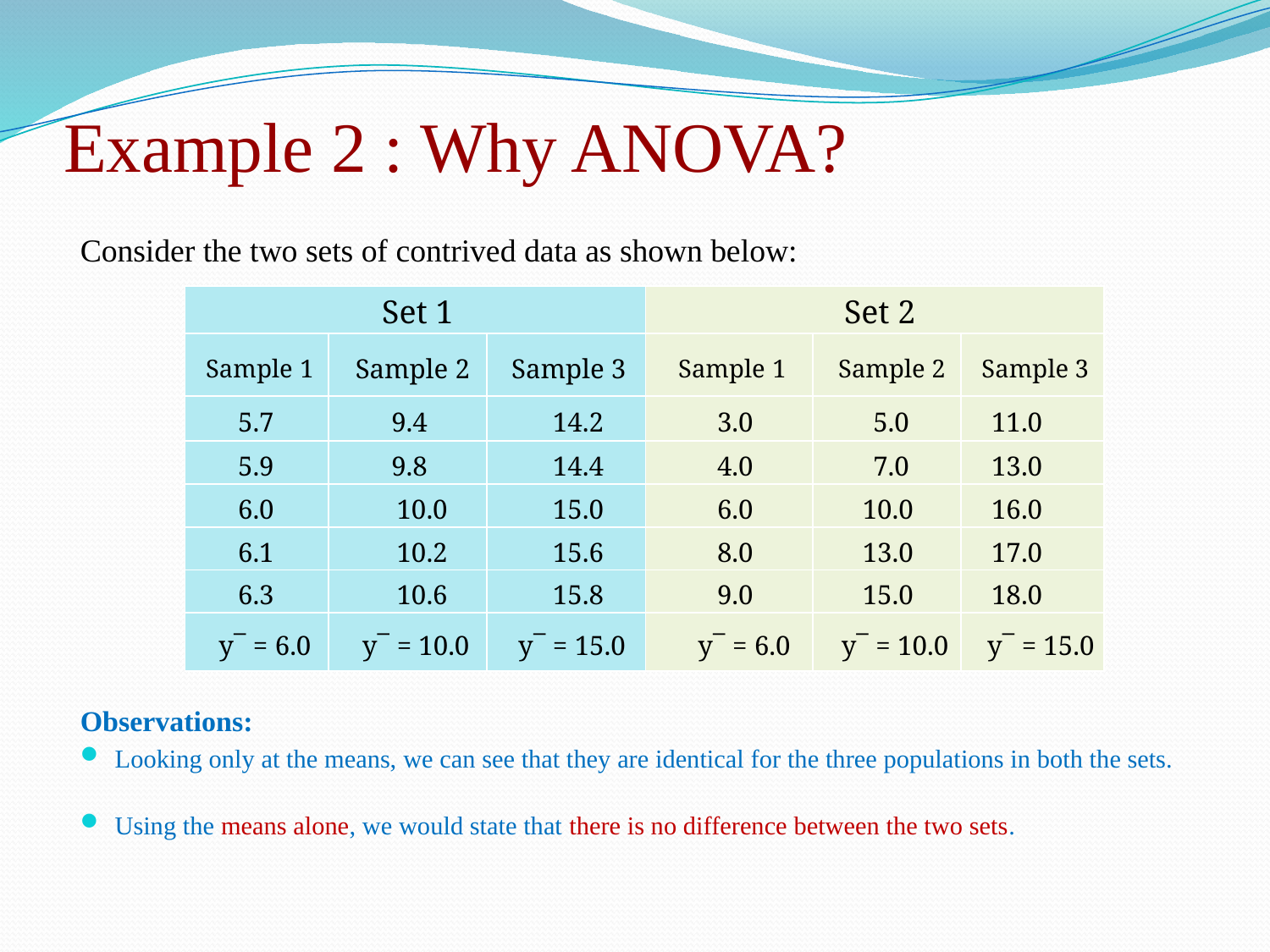

# Example 2 : Why ANOVA?
Consider the two sets of contrived data as shown below:

Observations:
Looking only at the means, we can see that they are identical for the three populations in both the sets.

Using the means alone, we would state that there is no difference between the two sets.
| Set 1 |  |  | Set 2 |  |  |
| --- | --- | --- | --- | --- | --- |
| Sample 1 | Sample 2 | Sample 3 | Sample 1 | Sample 2 | Sample 3 |
| 5.7 | 9.4 | 14.2 | 3.0 | 5.0 | 11.0 |
| 5.9 | 9.8 | 14.4 | 4.0 | 7.0 | 13.0 |
| 6.0 | 10.0 | 15.0 | 6.0 | 10.0 | 16.0 |
| 6.1 | 10.2 | 15.6 | 8.0 | 13.0 | 17.0 |
| 6.3 | 10.6 | 15.8 | 9.0 | 15.0 | 18.0 |
| y¯ = 6.0 | y¯ = 10.0 | y¯ = 15.0 | y¯ = 6.0 | y¯ = 10.0 | y¯ = 15.0 |